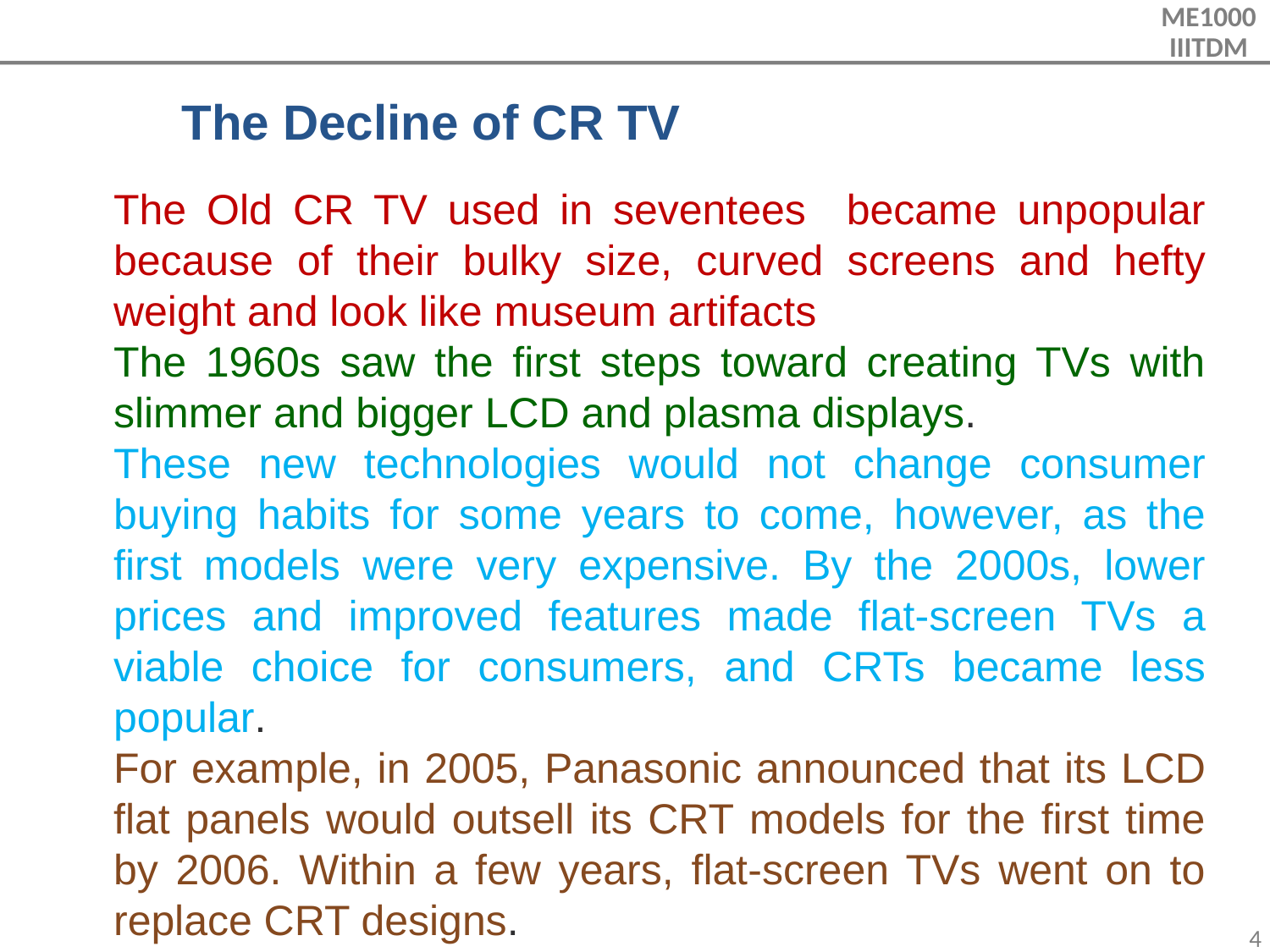

The Decline of CR TV
The Old CR TV used in seventees  became unpopular because of their bulky size, curved screens and hefty weight and look like museum artifacts
The 1960s saw the first steps toward creating TVs with slimmer and bigger LCD and plasma displays.
These new technologies would not change consumer buying habits for some years to come, however, as the first models were very expensive. By the 2000s, lower prices and improved features made flat-screen TVs a viable choice for consumers, and CRTs became less popular.
For example, in 2005, Panasonic announced that its LCD flat panels would outsell its CRT models for the first time by 2006. Within a few years, flat-screen TVs went on to replace CRT designs.